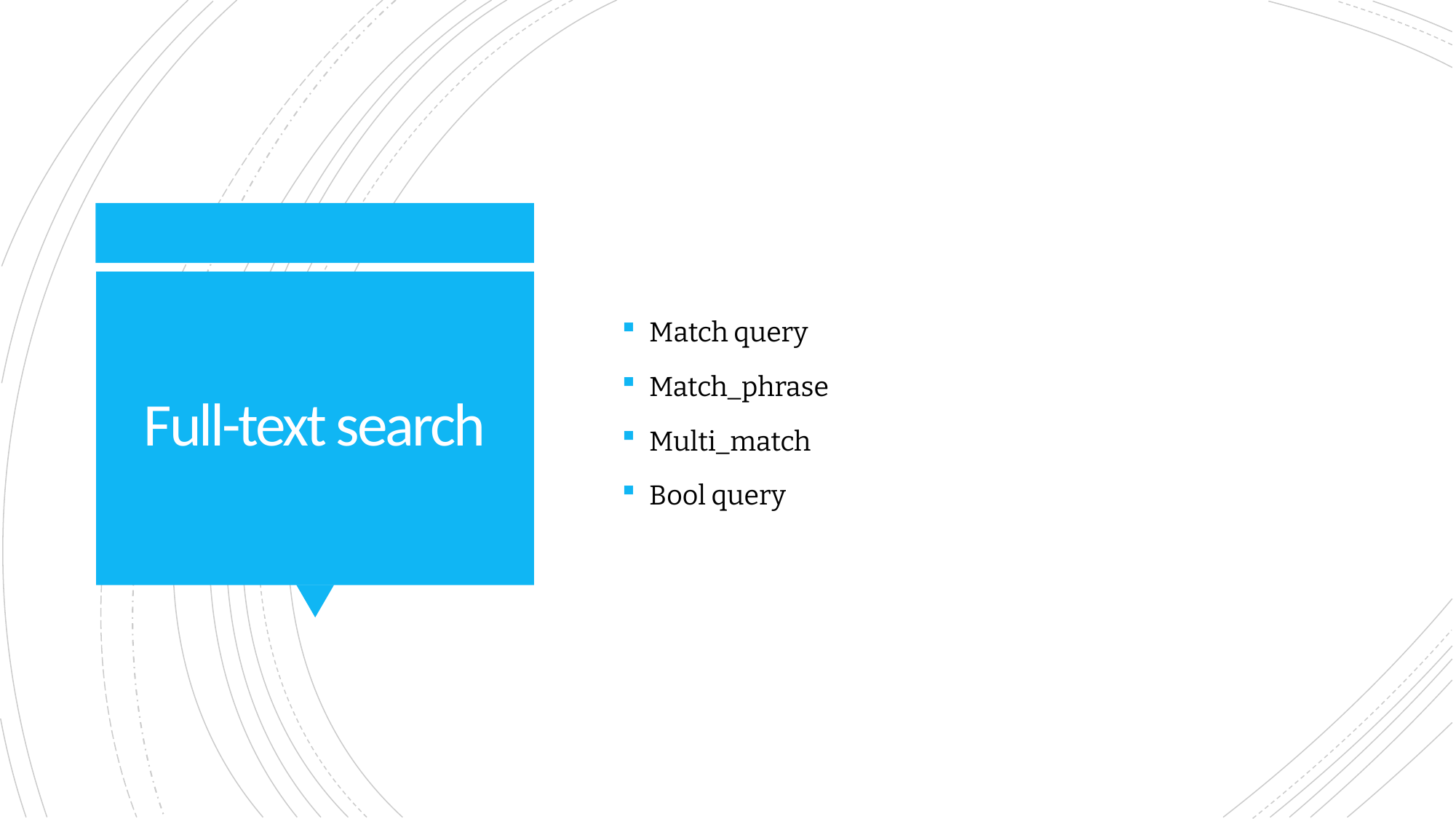

Match query
Match_phrase
Multi_match
Bool query
# Full-text search